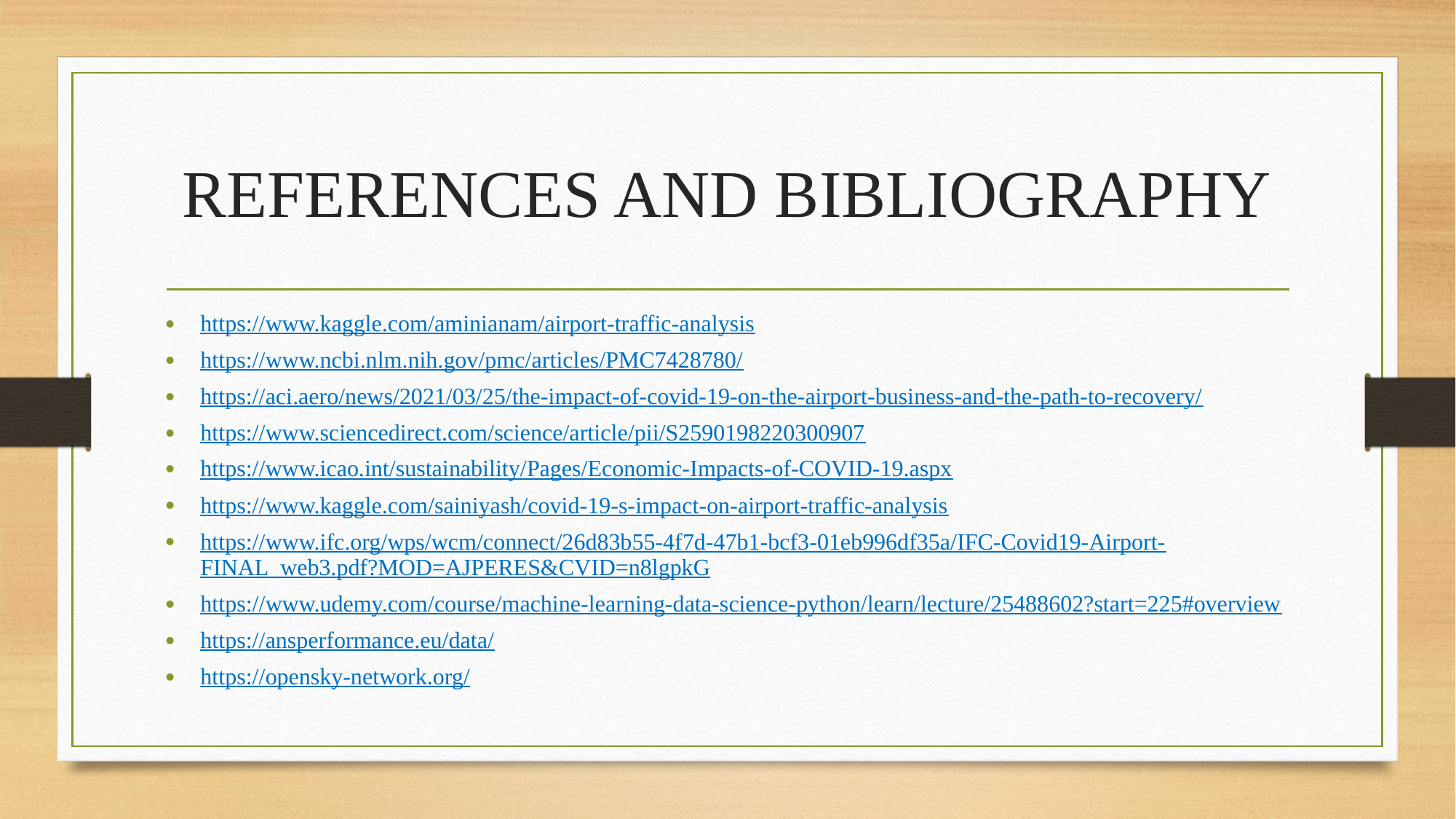

# REFERENCES AND BIBLIOGRAPHY
https://www.kaggle.com/aminianam/airport-traffic-analysis
https://www.ncbi.nlm.nih.gov/pmc/articles/PMC7428780/
https://aci.aero/news/2021/03/25/the-impact-of-covid-19-on-the-airport-business-and-the-path-to-recovery/
https://www.sciencedirect.com/science/article/pii/S2590198220300907
https://www.icao.int/sustainability/Pages/Economic-Impacts-of-COVID-19.aspx
https://www.kaggle.com/sainiyash/covid-19-s-impact-on-airport-traffic-analysis
https://www.ifc.org/wps/wcm/connect/26d83b55-4f7d-47b1-bcf3-01eb996df35a/IFC-Covid19-Airport-FINAL_web3.pdf?MOD=AJPERES&CVID=n8lgpkG
https://www.udemy.com/course/machine-learning-data-science-python/learn/lecture/25488602?start=225#overview
https://ansperformance.eu/data/
https://opensky-network.org/